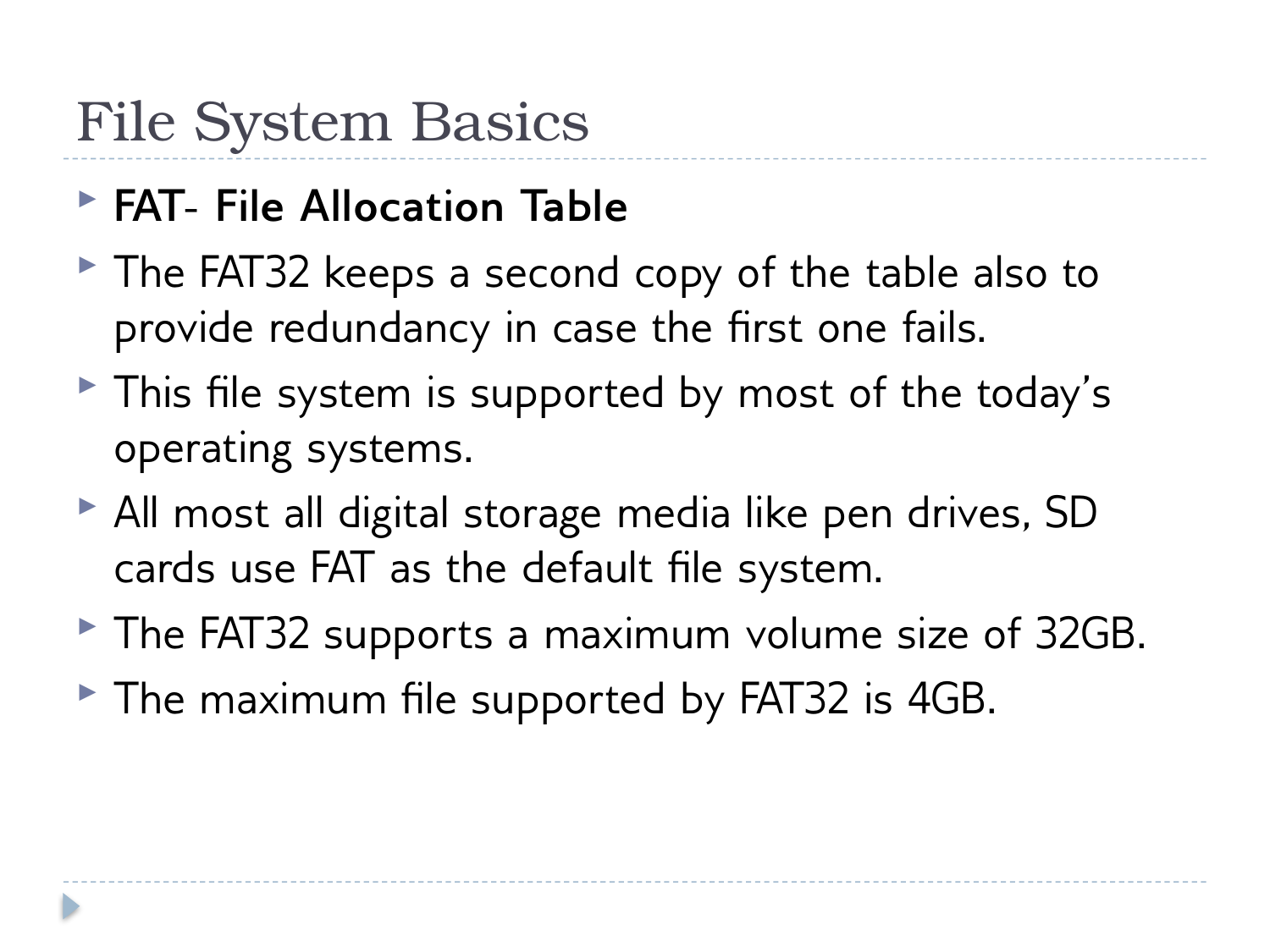

# File System Basics
FAT- File Allocation Table
The FAT32 keeps a second copy of the table also to provide redundancy in case the first one fails.
This file system is supported by most of the today’s operating systems.
All most all digital storage media like pen drives, SD cards use FAT as the default file system.
The FAT32 supports a maximum volume size of 32GB.
The maximum file supported by FAT32 is 4GB.